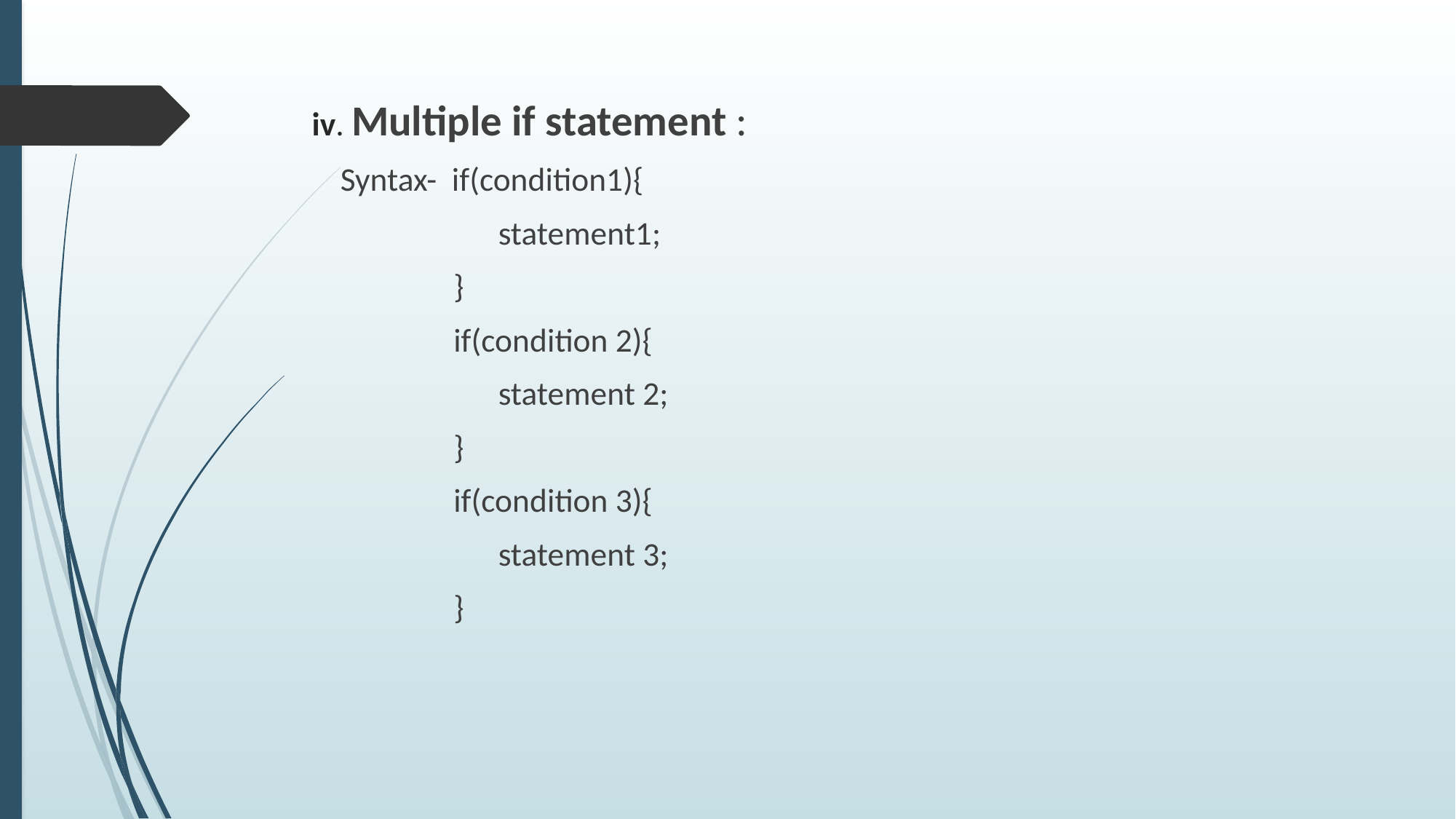

iv. Multiple if statement :
    Syntax-  if(condition1){
                         statement1;
                   }
                   if(condition 2){
                         statement 2;
                   }
                   if(condition 3){
                         statement 3;
                   }